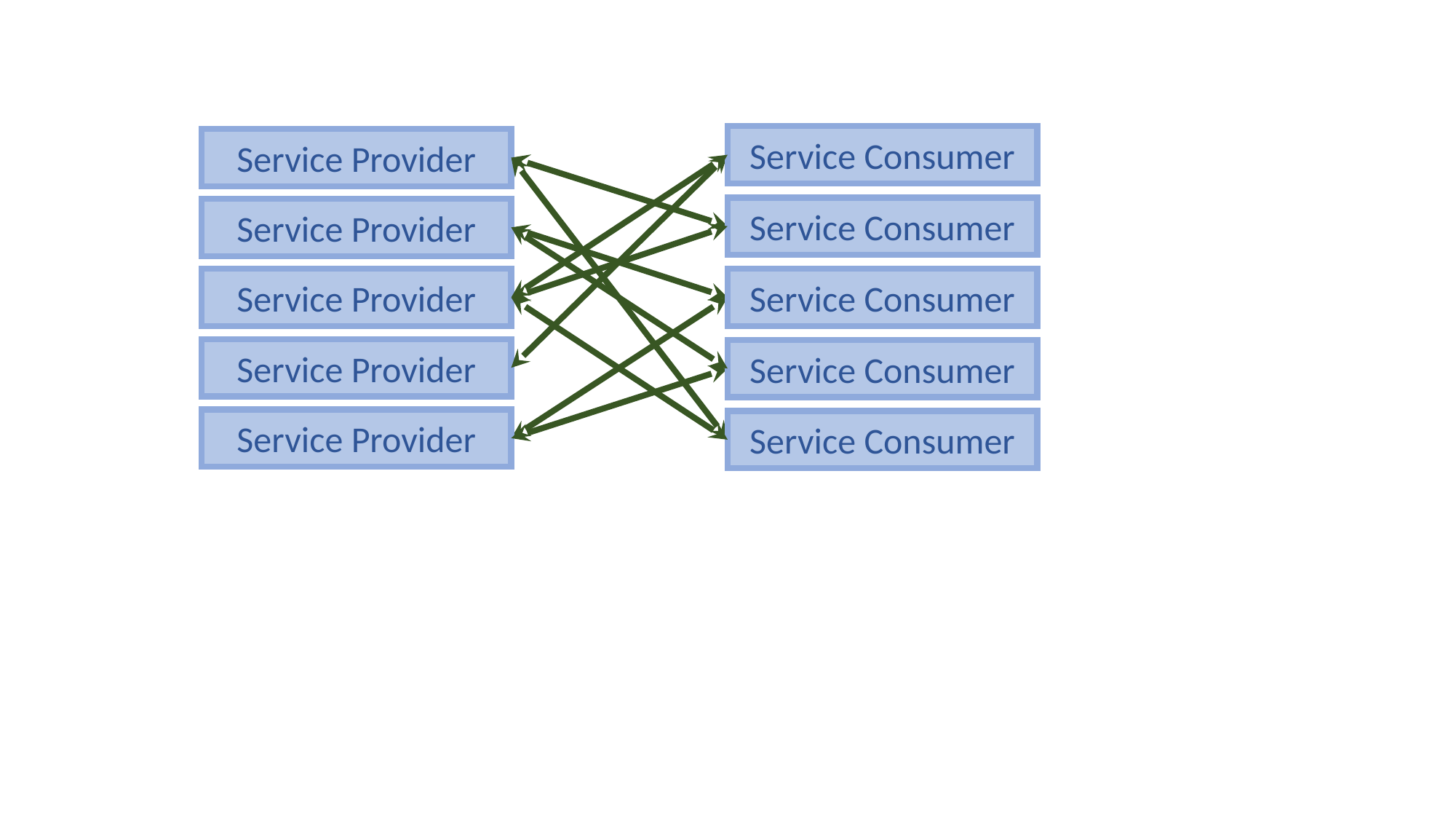

Service Consumer
Service Provider
Service Consumer
Service Provider
Service Provider
Service Consumer
Service Provider
Service Consumer
Service Provider
Service Consumer